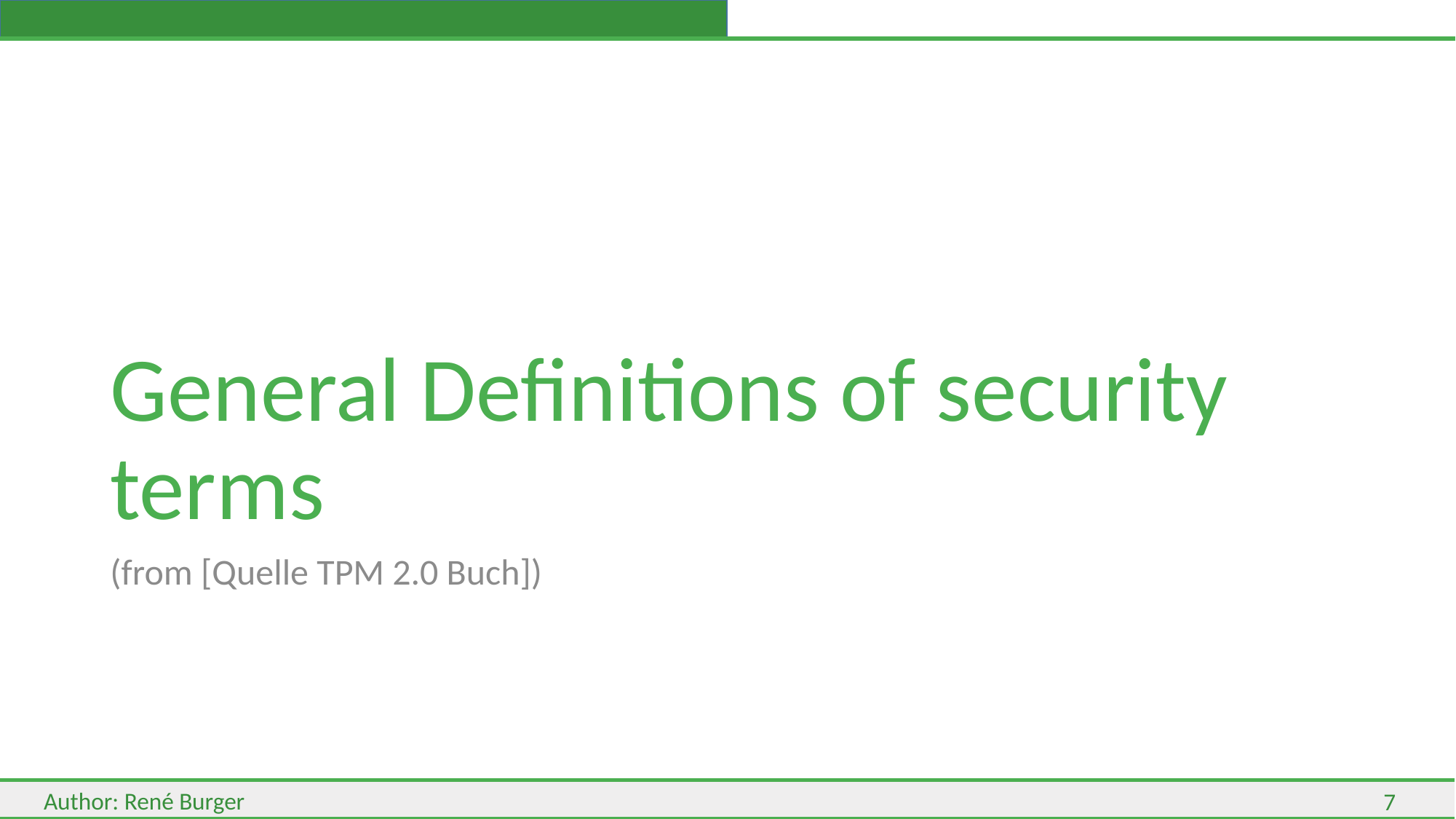

# General Definitions of security terms
(from [Quelle TPM 2.0 Buch])
7
Author: René Burger